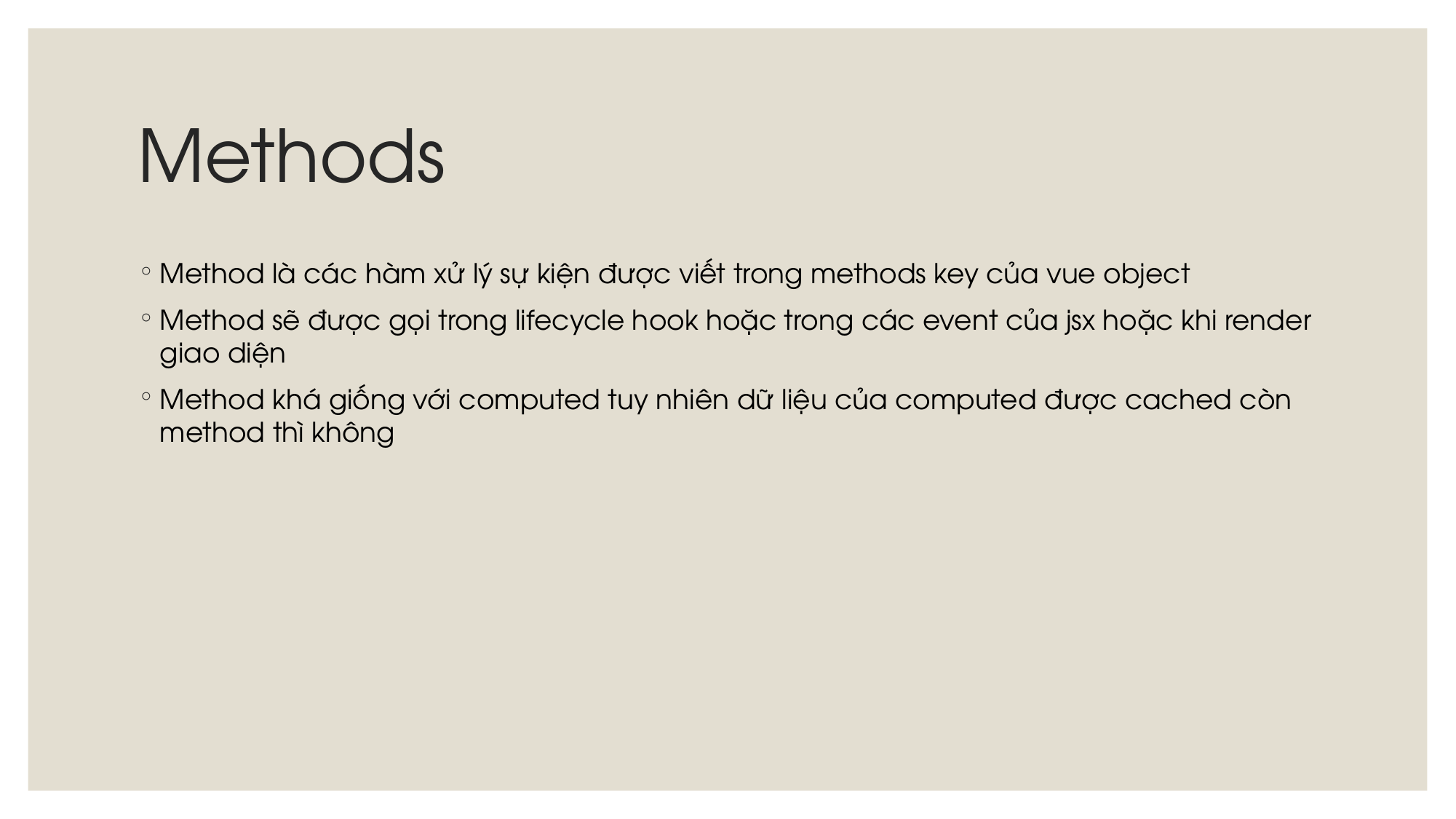

# Methods
Method là các hàm xử lý sự kiện được viết trong methods key của vue object
Method sẽ được gọi trong lifecycle hook hoặc trong các event của jsx hoặc khi render giao diện
Method khá giống với computed tuy nhiên dữ liệu của computed được cached còn method thì không